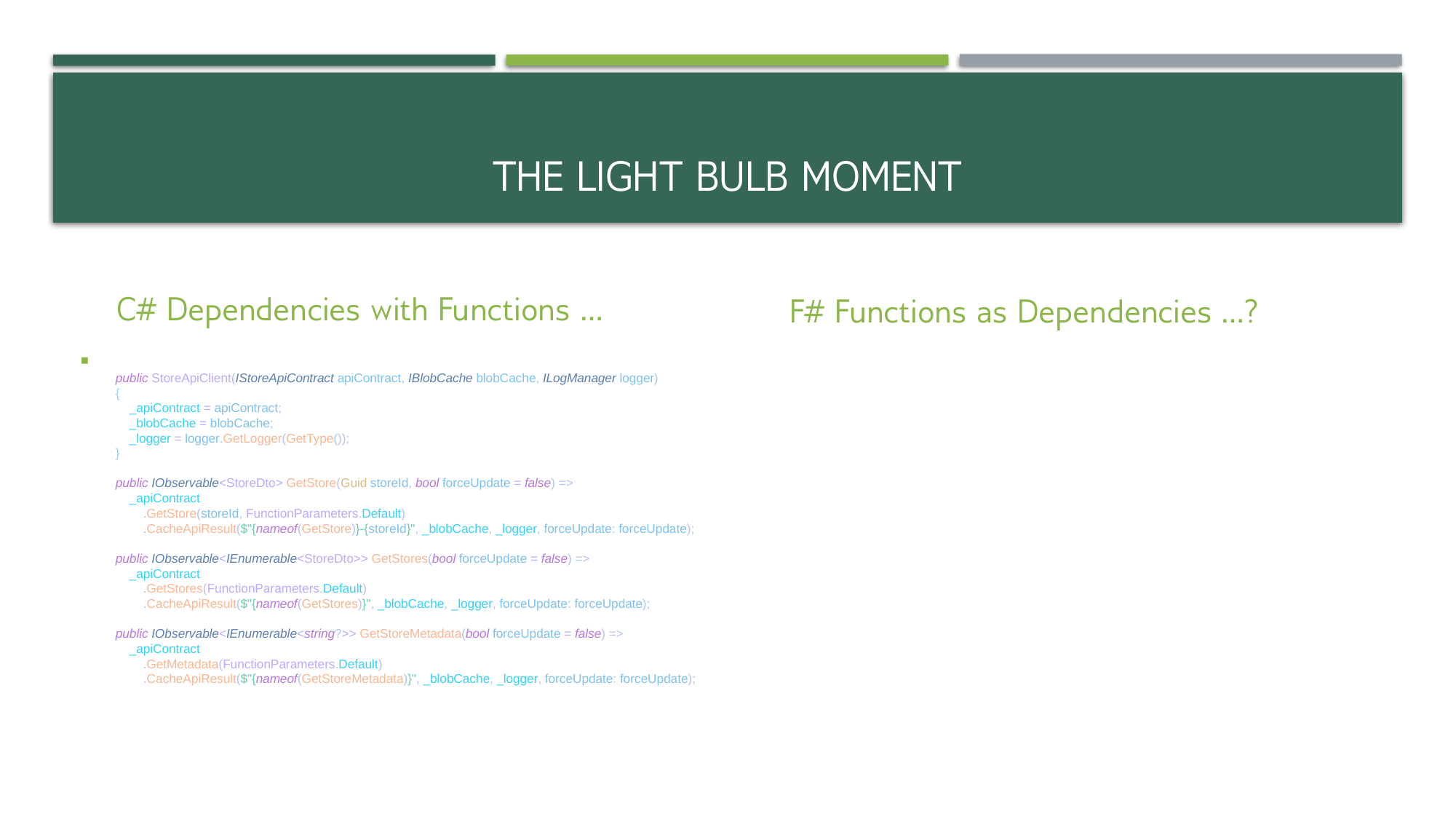

# The light bulb moment
C# Dependencies with Functions …
F# Functions as Dependencies …?
public StoreApiClient(IStoreApiContract apiContract, IBlobCache blobCache, ILogManager logger)
{
    _apiContract = apiContract;
    _blobCache = blobCache;
    _logger = logger.GetLogger(GetType());
}
public IObservable<StoreDto> GetStore(Guid storeId, bool forceUpdate = false) =>
    _apiContract
        .GetStore(storeId, FunctionParameters.Default)
        .CacheApiResult($"{nameof(GetStore)}-{storeId}", _blobCache, _logger, forceUpdate: forceUpdate);
public IObservable<IEnumerable<StoreDto>> GetStores(bool forceUpdate = false) =>
    _apiContract
        .GetStores(FunctionParameters.Default)
        .CacheApiResult($"{nameof(GetStores)}", _blobCache, _logger, forceUpdate: forceUpdate);
public IObservable<IEnumerable<string?>> GetStoreMetadata(bool forceUpdate = false) =>
    _apiContract
        .GetMetadata(FunctionParameters.Default)
        .CacheApiResult($"{nameof(GetStoreMetadata)}", _blobCache, _logger, forceUpdate: forceUpdate);